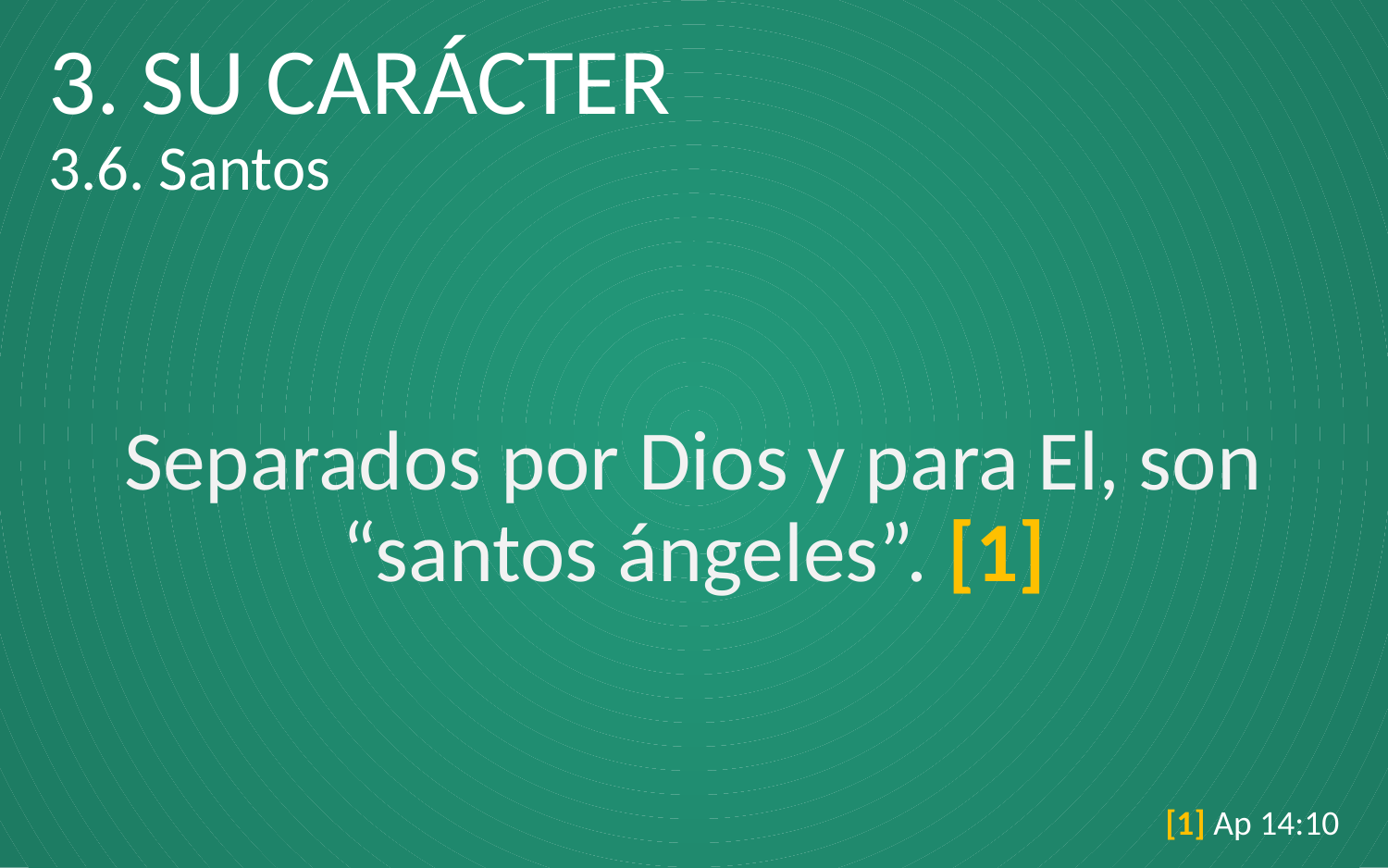

# 3. SU CARÁCTER 3.6. Santos
Separados por Dios y para El, son “santos ángeles”. [1]
[1] Ap 14:10